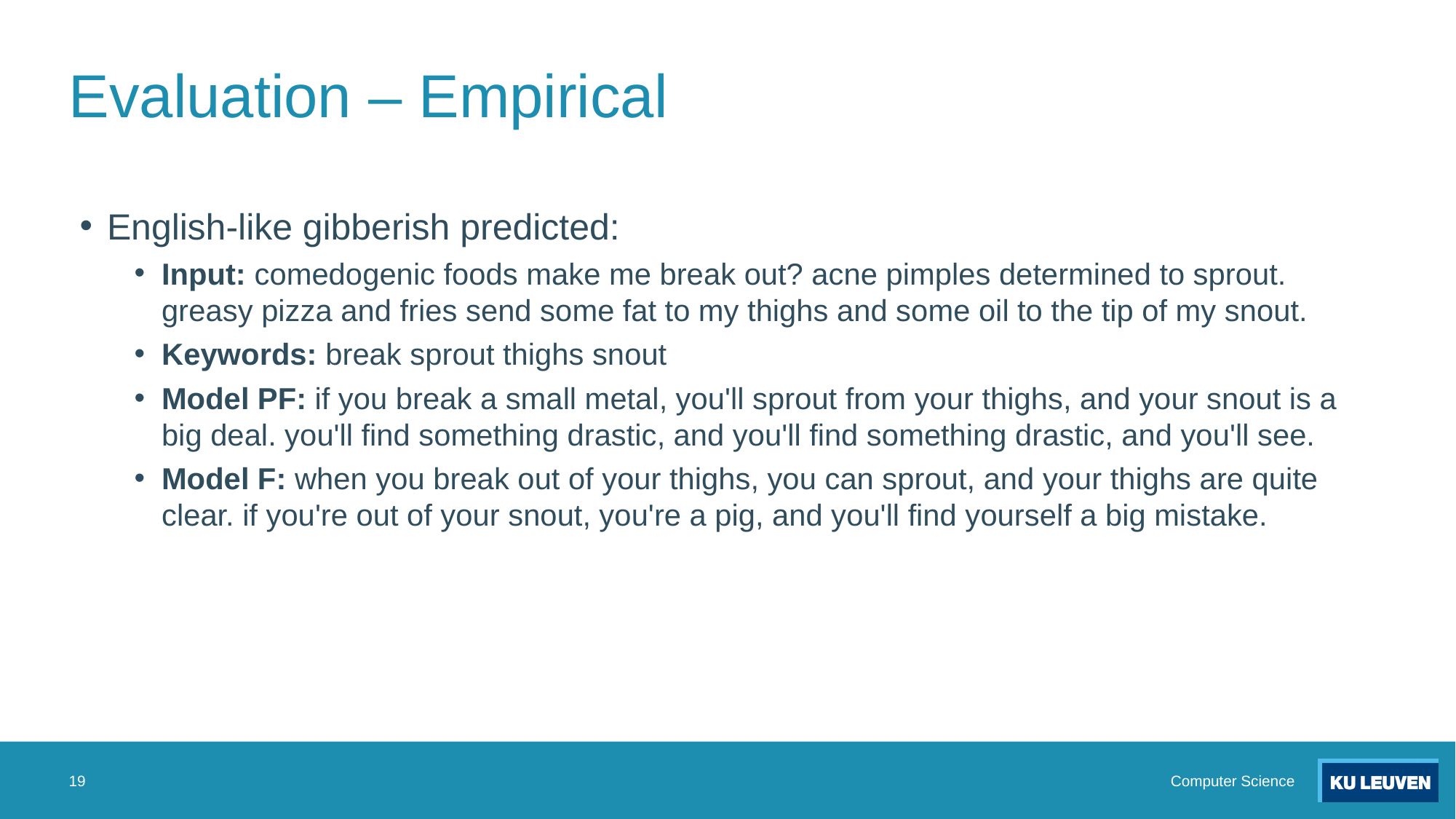

# Evaluation – Empirical
English-like gibberish predicted:
Input: comedogenic foods make me break out? acne pimples determined to sprout. greasy pizza and fries send some fat to my thighs and some oil to the tip of my snout.
Keywords: break sprout thighs snout
Model PF: if you break a small metal, you'll sprout from your thighs, and your snout is a big deal. you'll find something drastic, and you'll find something drastic, and you'll see.
Model F: when you break out of your thighs, you can sprout, and your thighs are quite clear. if you're out of your snout, you're a pig, and you'll find yourself a big mistake.
19
Computer Science